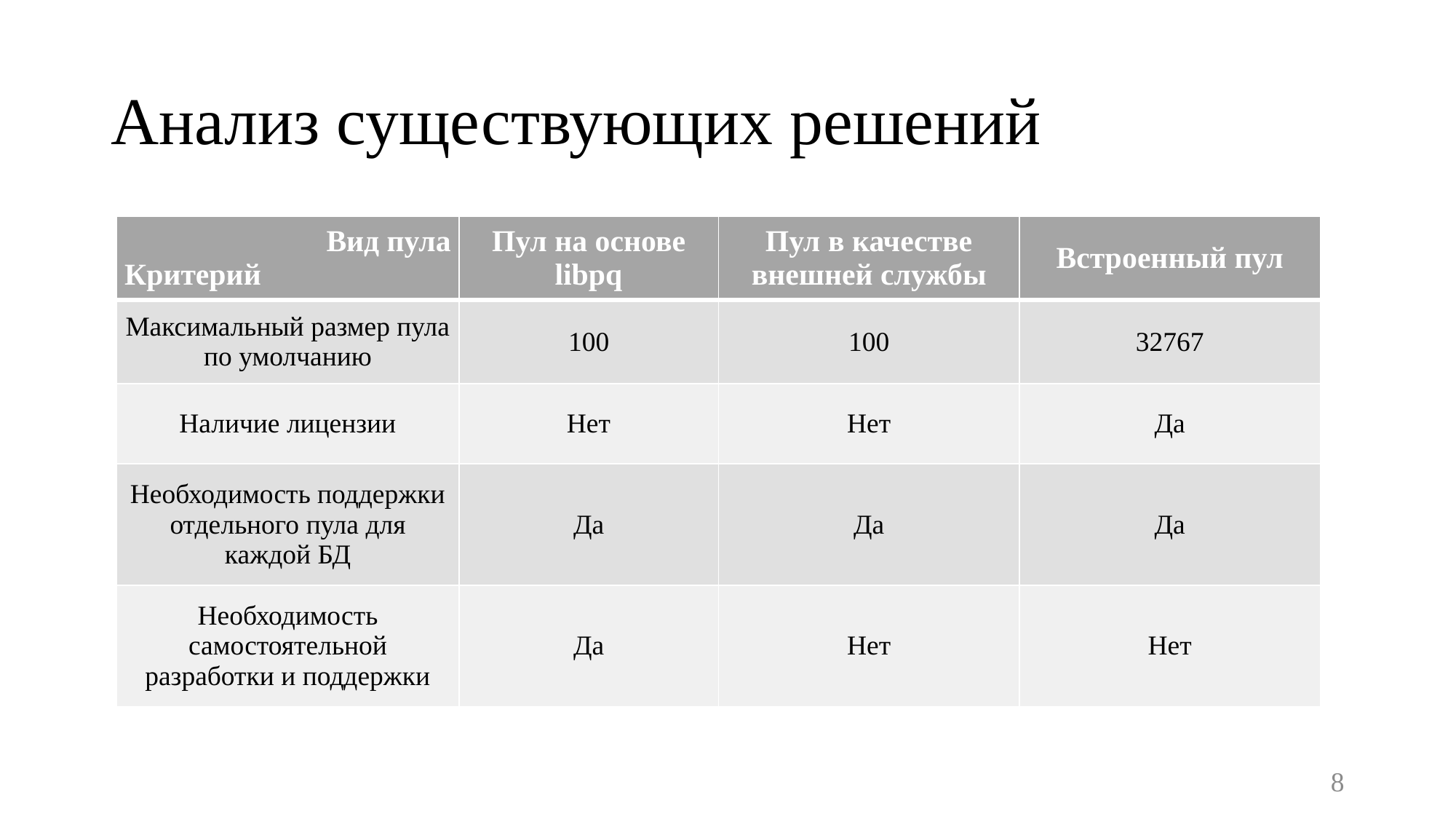

# Анализ существующих решений
| Вид пула Критерий | Пул на основе libpq | Пул в качестве внешней службы | Встроенный пул |
| --- | --- | --- | --- |
| Максимальный размер пула по умолчанию | 100 | 100 | 32767 |
| Наличие лицензии | Нет | Нет | Да |
| Необходимость поддержки отдельного пула для каждой БД | Да | Да | Да |
| Необходимость самостоятельной разработки и поддержки | Да | Нет | Нет |
8